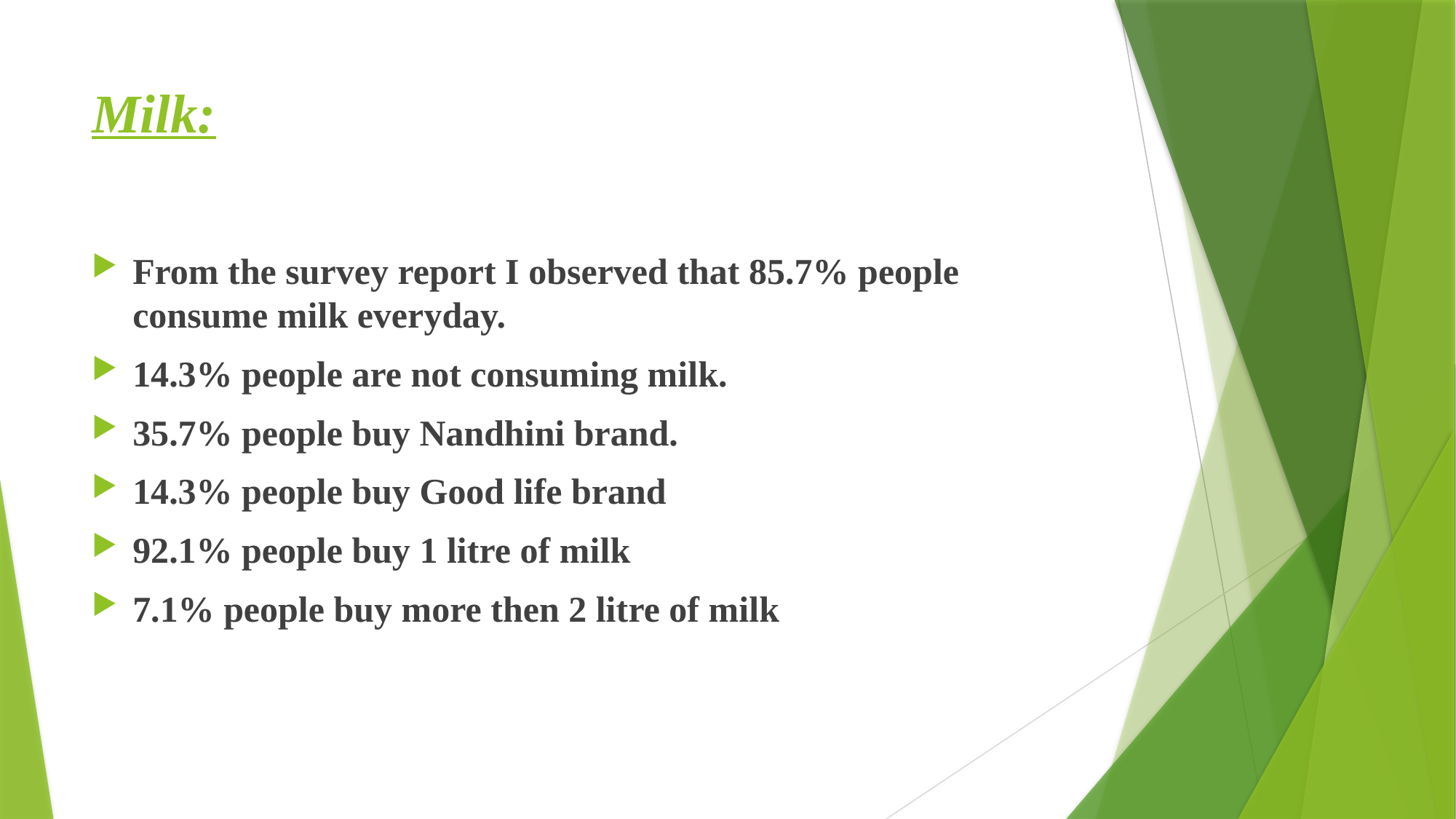

# Milk:
From the survey report I observed that 85.7% people consume milk everyday.
14.3% people are not consuming milk.
35.7% people buy Nandhini brand.
14.3% people buy Good life brand
92.1% people buy 1 litre of milk
7.1% people buy more then 2 litre of milk